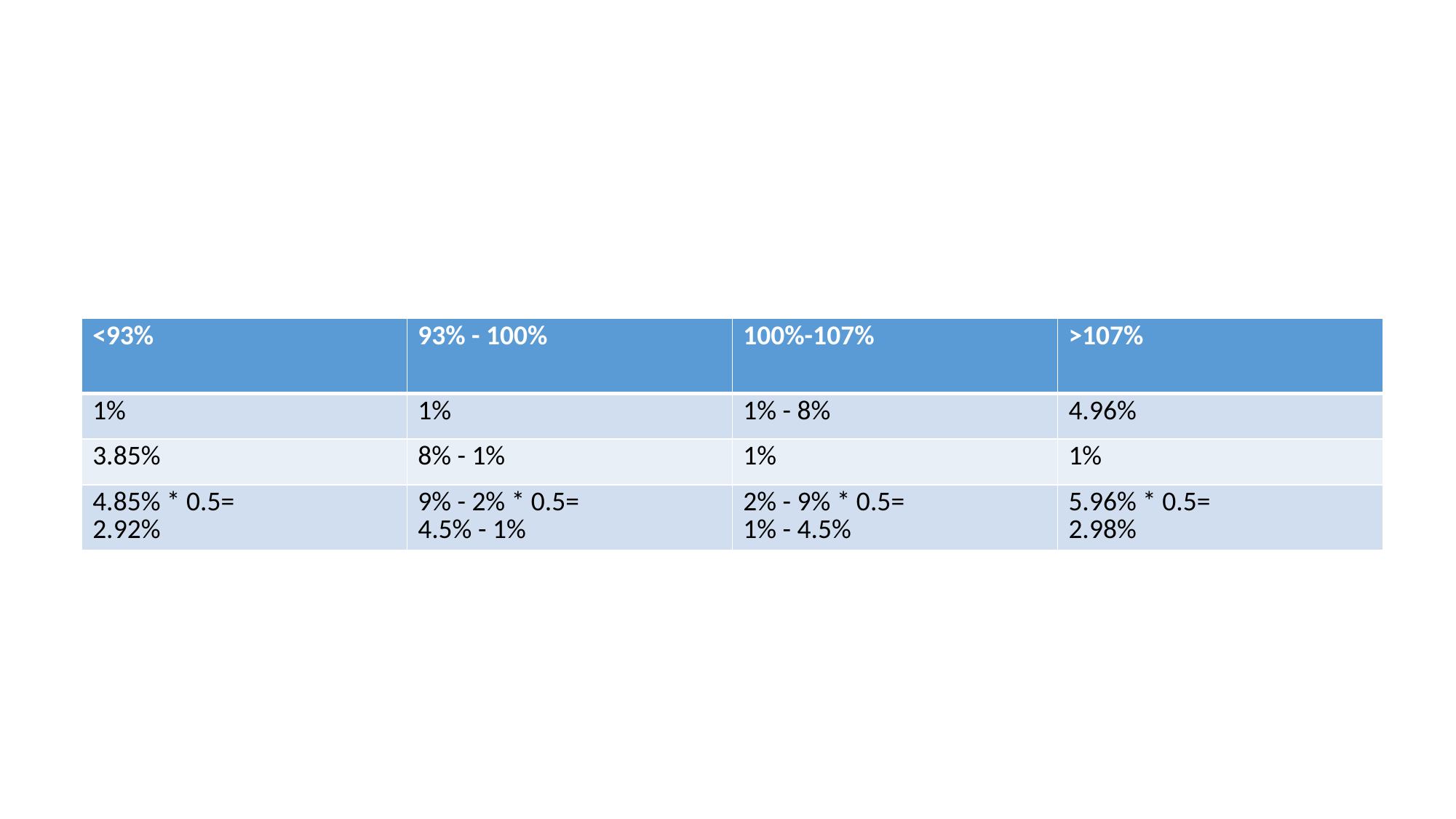

| <93% | 93% - 100% | 100%-107% | >107% |
| --- | --- | --- | --- |
| 1% | 1% | 1% - 8% | 4.96% |
| 3.85% | 8% - 1% | 1% | 1% |
| 4.85% \* 0.5= 2.92% | 9% - 2% \* 0.5= 4.5% - 1% | 2% - 9% \* 0.5= 1% - 4.5% | 5.96% \* 0.5= 2.98% |